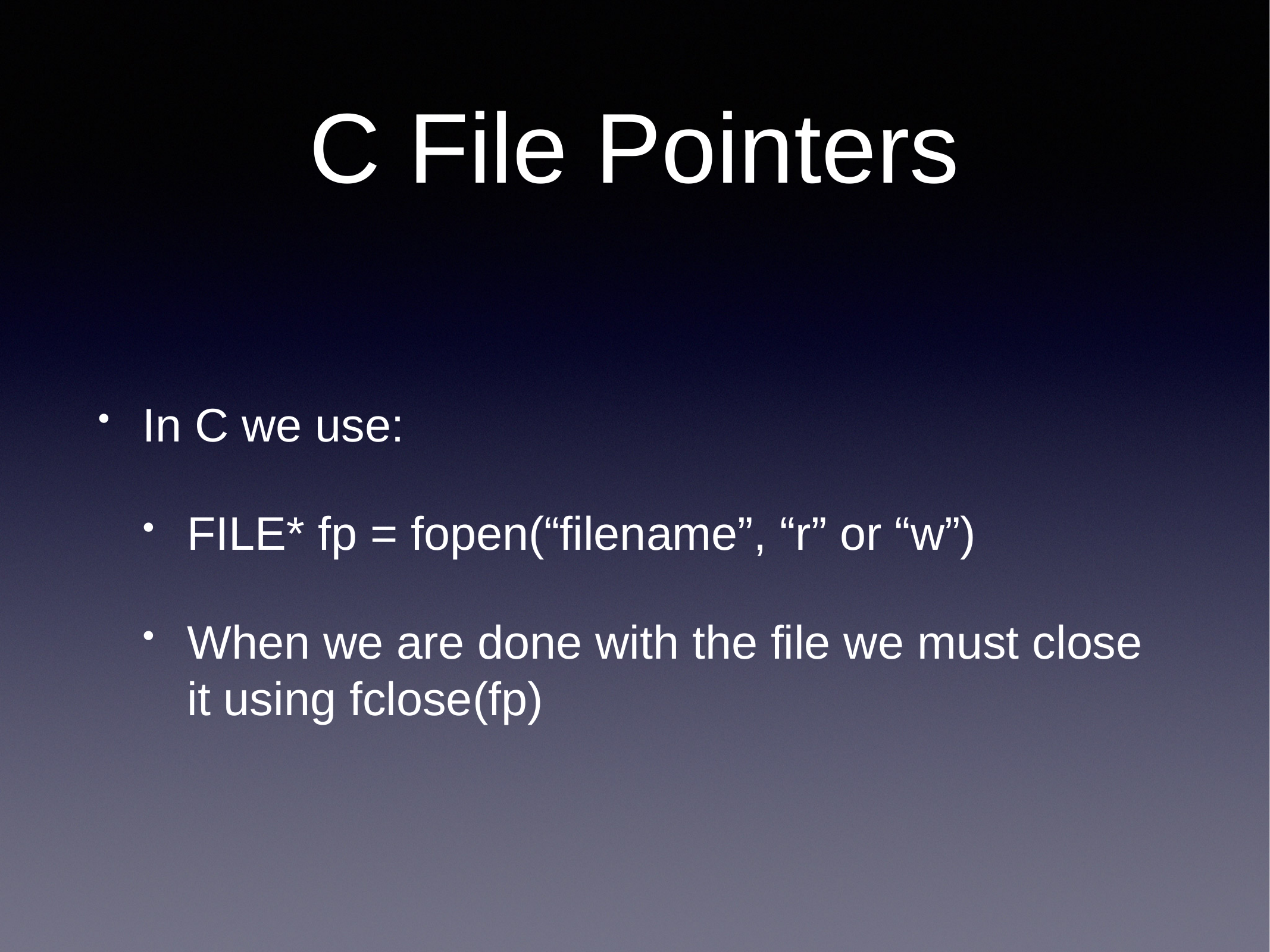

# C File Pointers
In C we use:
FILE* fp = fopen(“filename”, “r” or “w”)
When we are done with the file we must close it using fclose(fp)